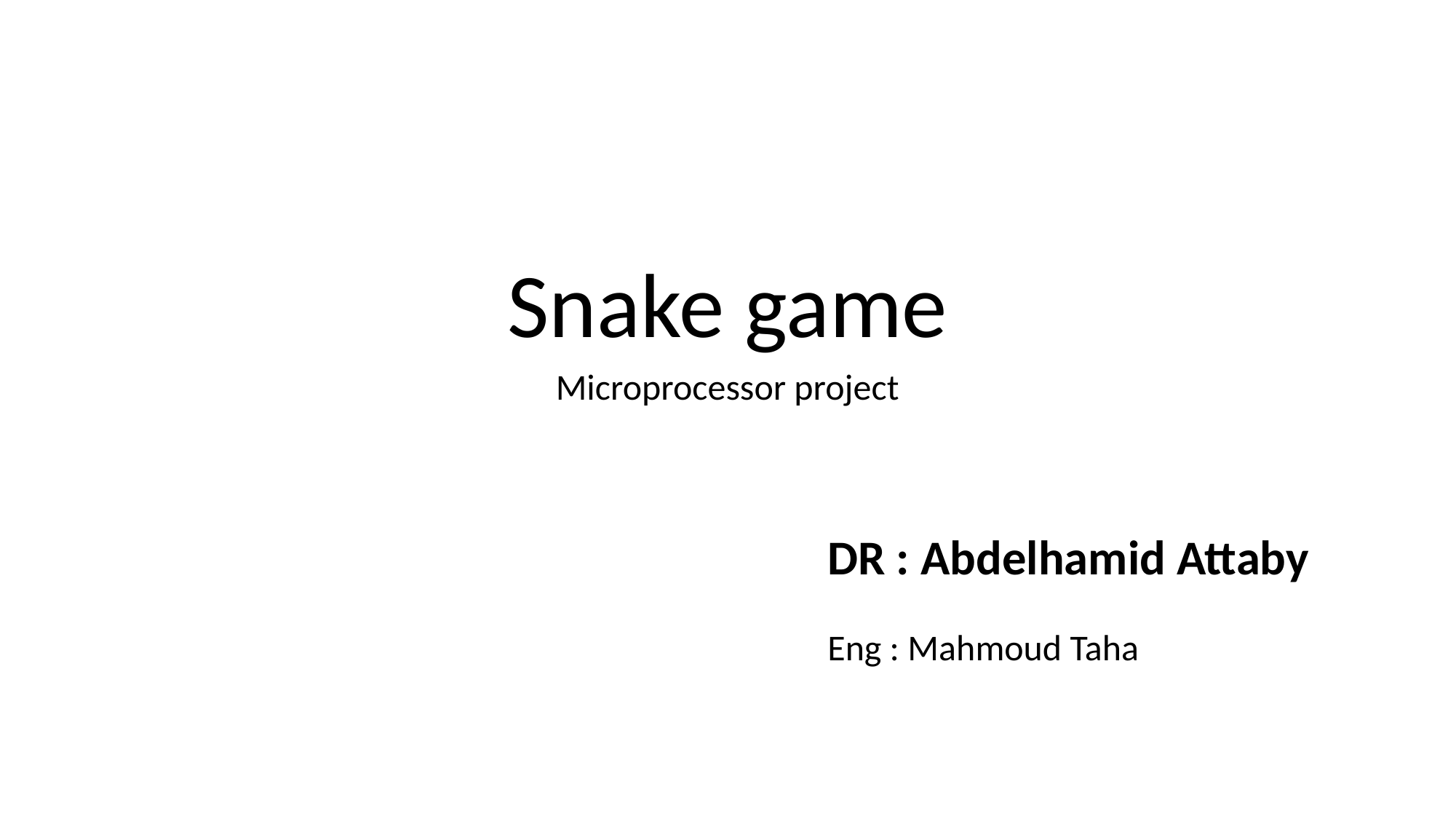

Snake game
Microprocessor project

DR : Abdelhamid Attaby
Eng : Mahmoud Taha